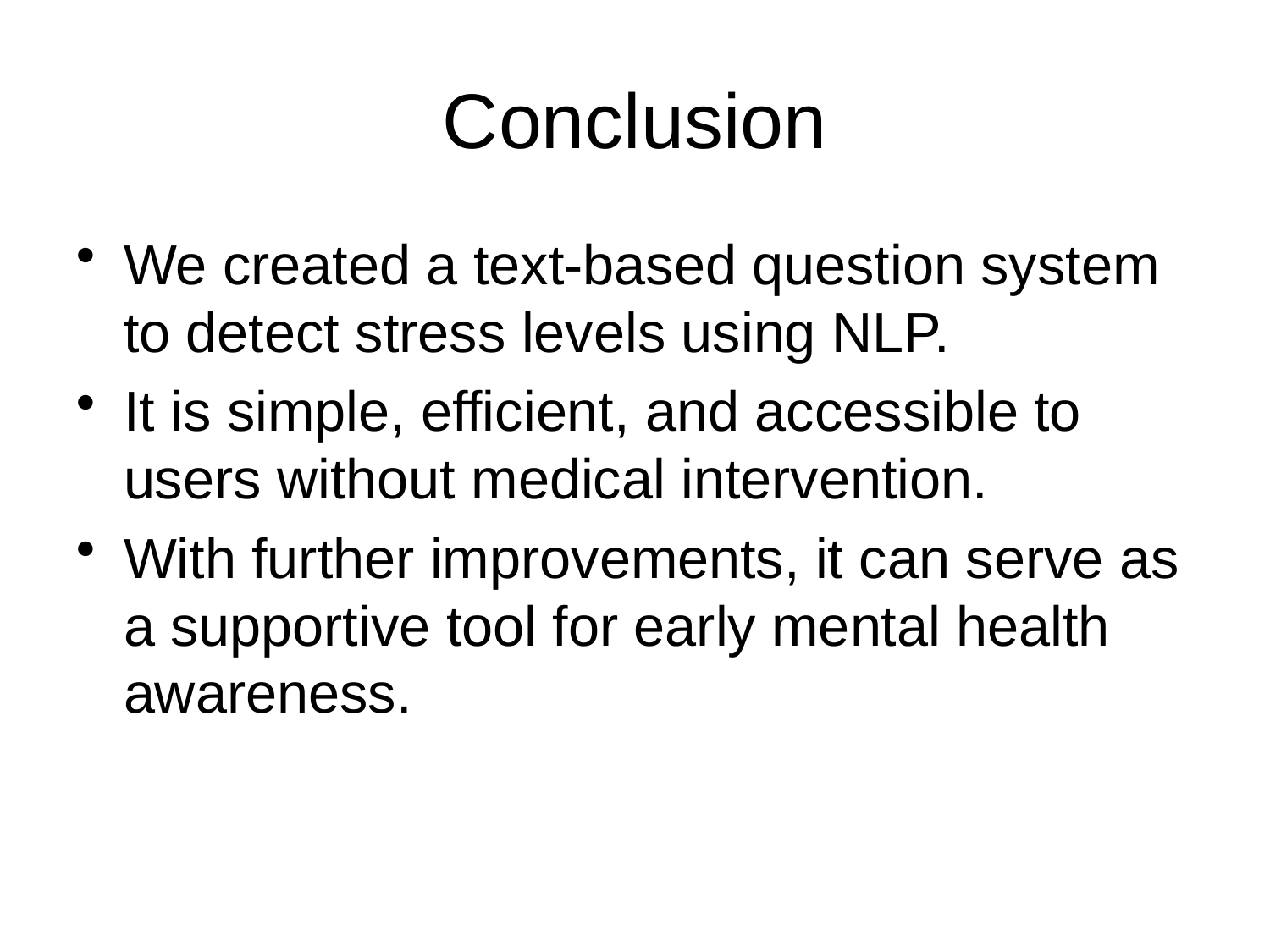

# Conclusion
We created a text-based question system to detect stress levels using NLP.
It is simple, efficient, and accessible to users without medical intervention.
With further improvements, it can serve as a supportive tool for early mental health awareness.